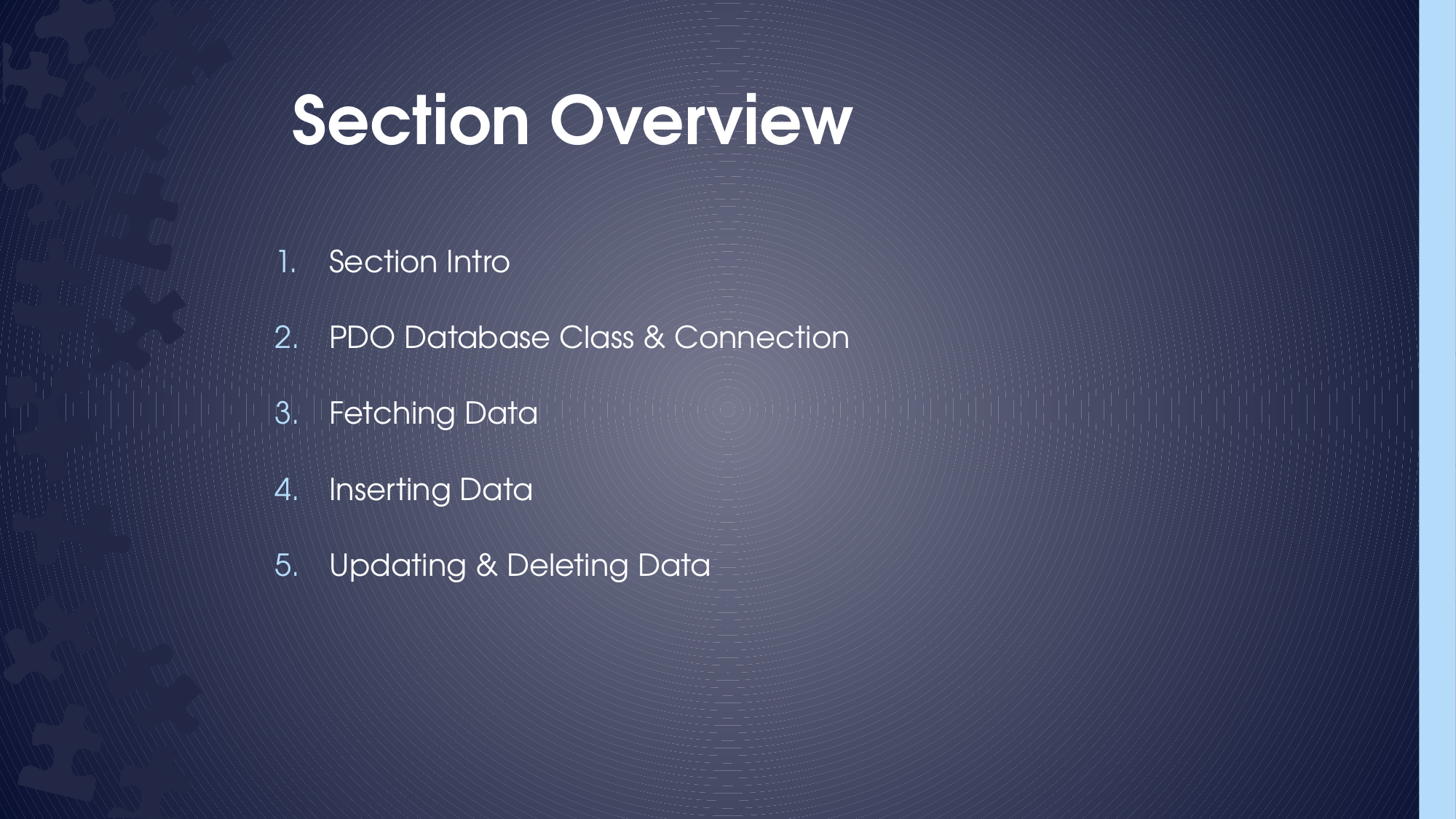

Section Overview
Section Intro
PDO Database Class & Connection
Fetching Data
Inserting Data
Updating & Deleting Data